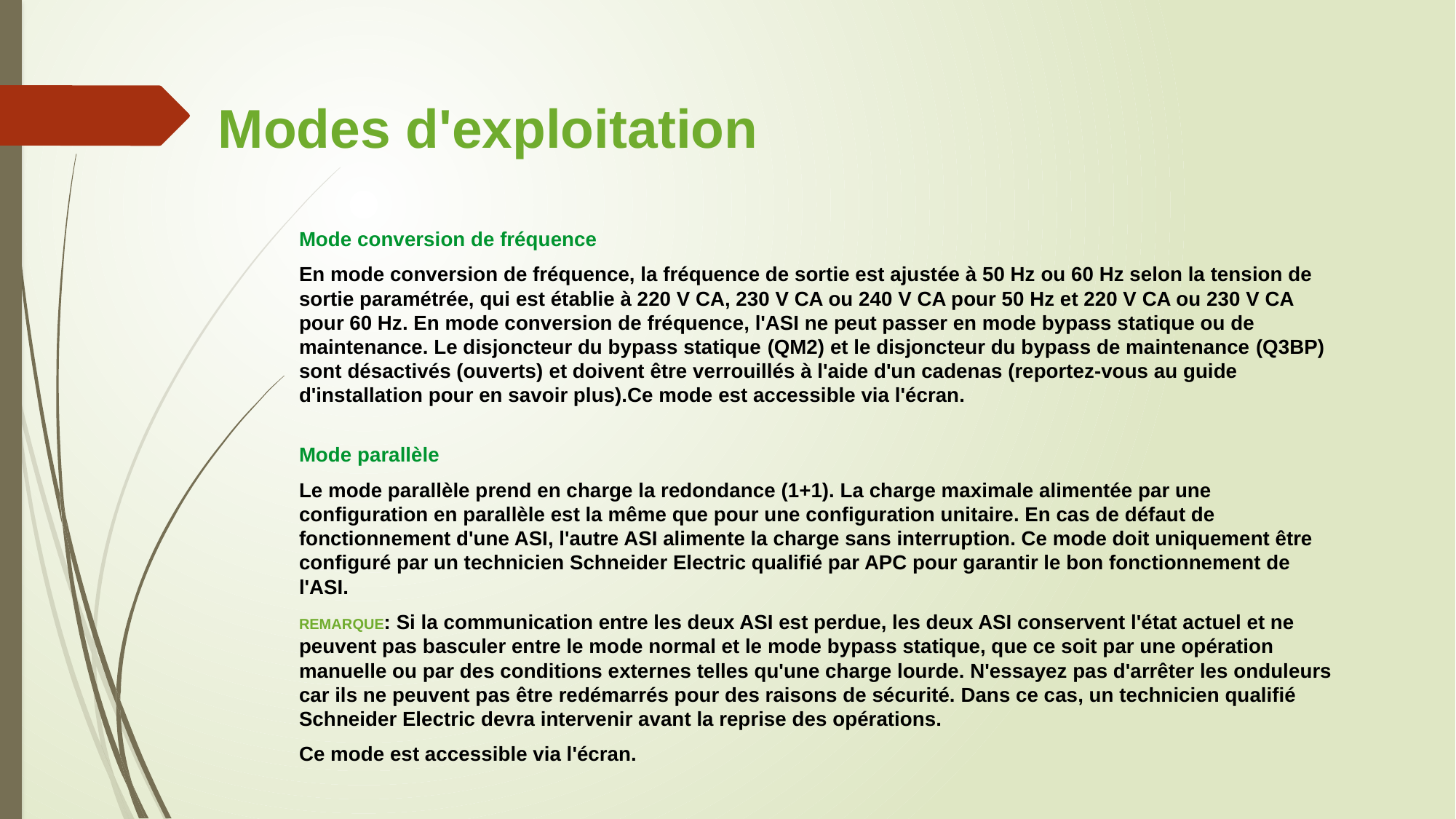

Modes d'exploitation
Mode conversion de fréquence
En mode conversion de fréquence, la fréquence de sortie est ajustée à 50 Hz ou 60 Hz selon la tension de sortie paramétrée, qui est établie à 220 V CA, 230 V CA ou 240 V CA pour 50 Hz et 220 V CA ou 230 V CA pour 60 Hz. En mode conversion de fréquence, l'ASI ne peut passer en mode bypass statique ou de maintenance. Le disjoncteur du bypass statique (QM2) et le disjoncteur du bypass de maintenance (Q3BP) sont désactivés (ouverts) et doivent être verrouillés à l'aide d'un cadenas (reportez-vous au guide d'installation pour en savoir plus).Ce mode est accessible via l'écran.
Mode parallèle
Le mode parallèle prend en charge la redondance (1+1). La charge maximale alimentée par une configuration en parallèle est la même que pour une configuration unitaire. En cas de défaut de fonctionnement d'une ASI, l'autre ASI alimente la charge sans interruption. Ce mode doit uniquement être configuré par un technicien Schneider Electric qualifié par APC pour garantir le bon fonctionnement de l'ASI.
REMARQUE: Si la communication entre les deux ASI est perdue, les deux ASI conservent l'état actuel et ne peuvent pas basculer entre le mode normal et le mode bypass statique, que ce soit par une opération manuelle ou par des conditions externes telles qu'une charge lourde. N'essayez pas d'arrêter les onduleurs car ils ne peuvent pas être redémarrés pour des raisons de sécurité. Dans ce cas, un technicien qualifié Schneider Electric devra intervenir avant la reprise des opérations.
Ce mode est accessible via l'écran.